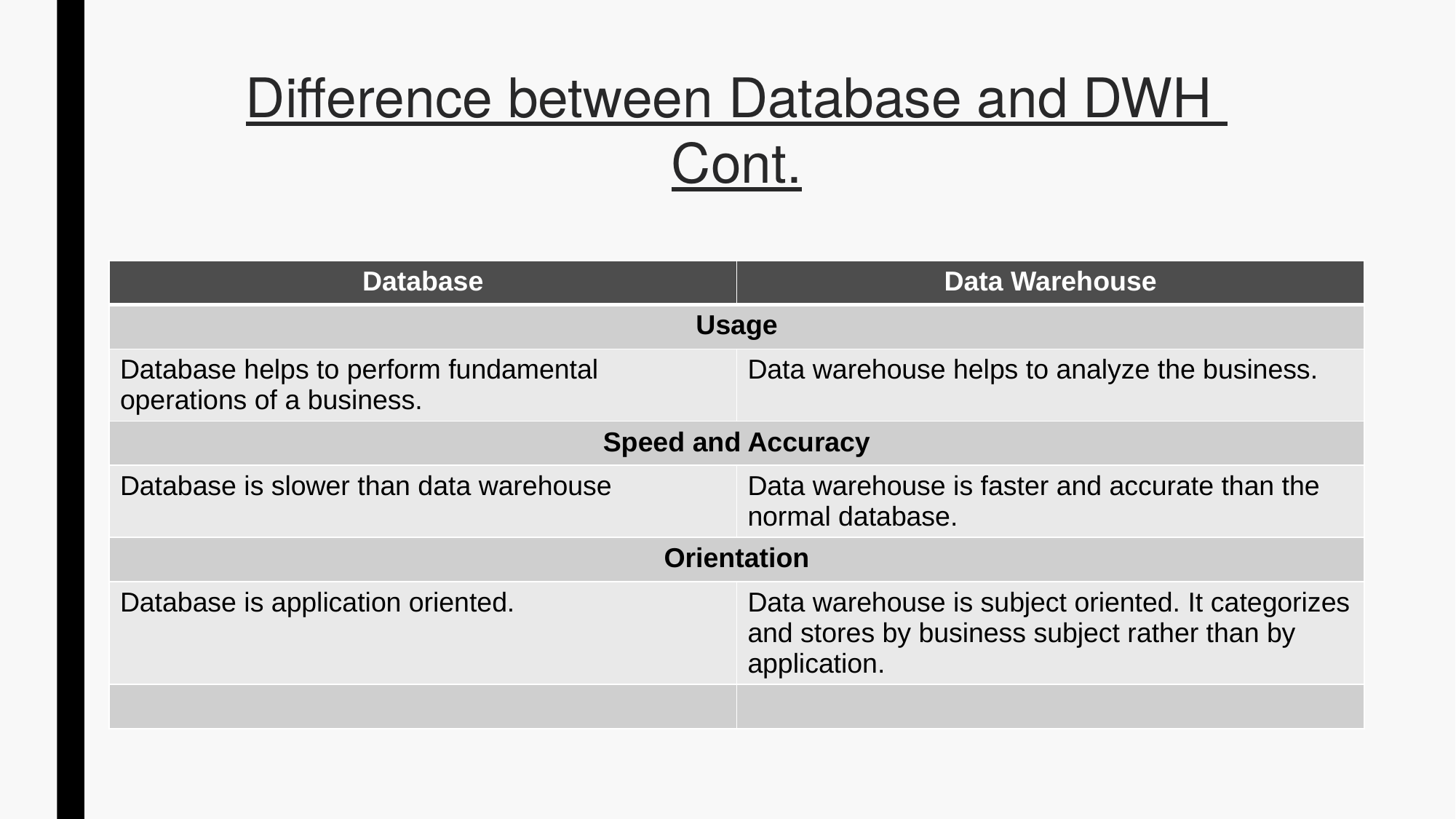

# Difference between Database and DWH Cont.
| Database | Data Warehouse |
| --- | --- |
| Usage |  |
| Database helps to perform fundamental operations of a business. | Data warehouse helps to analyze the business. |
| Speed and Accuracy |  |
| Database is slower than data warehouse | Data warehouse is faster and accurate than the normal database. |
| Orientation |  |
| Database is application oriented. | Data warehouse is subject oriented. It categorizes and stores by business subject rather than by application. |
|  |  |